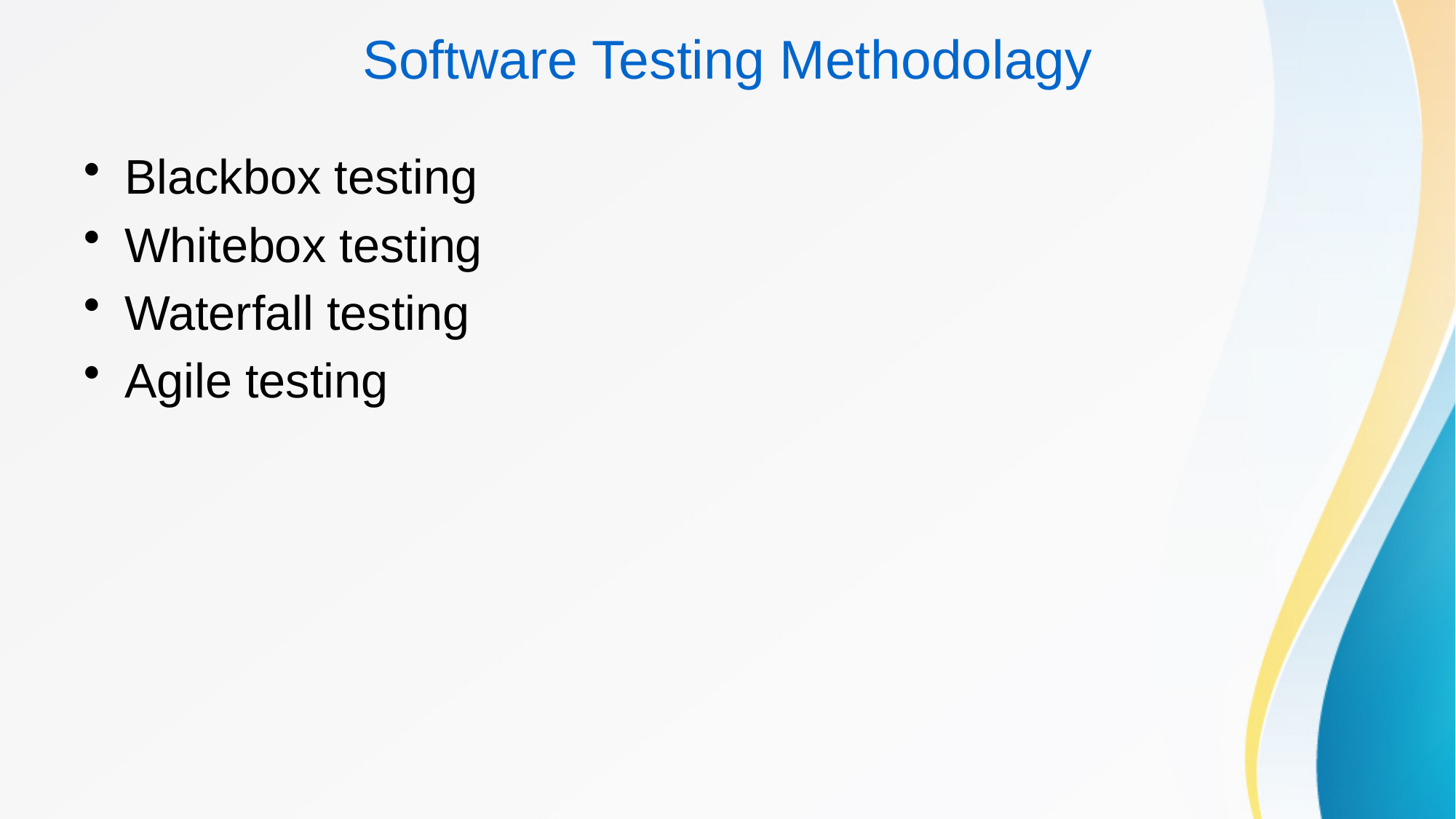

# Software Testing Methodolagy
Blackbox testing
Whitebox testing
Waterfall testing
Agile testing